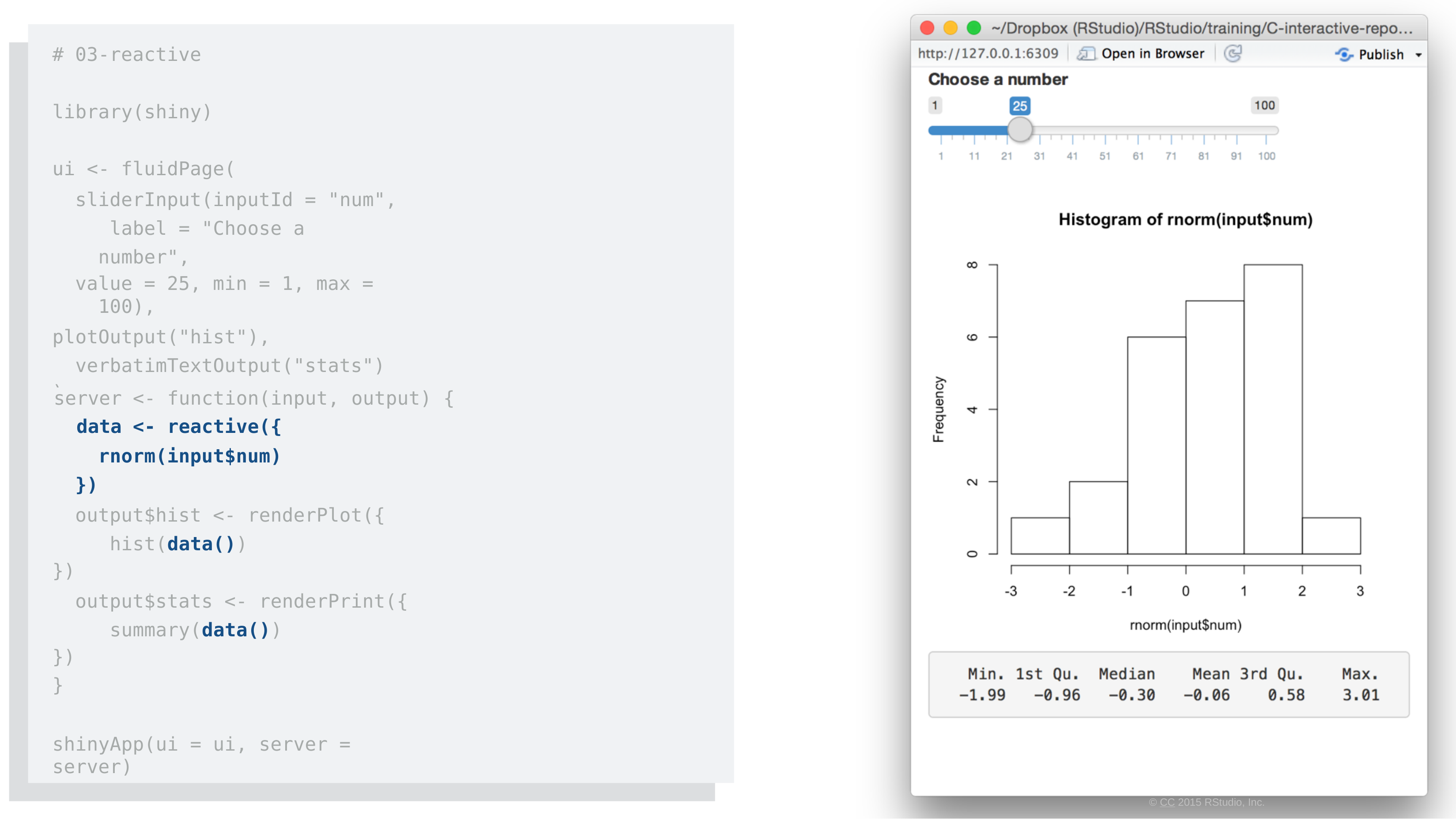

# 03-reactive
library(shiny)  ui <- fluidPage(
sliderInput(inputId = "num",  label = "Choose a number",
value = 25, min = 1, max = 100),
plotOutput("hist"),  verbatimTextOutput("stats")
)

| server | <- | function(input, | output) | { |
| --- | --- | --- | --- | --- |
| data | <- | reactive({ |  |  |
rnorm(input$num)
})
output$hist <- renderPlot({  hist(data())
})
output$stats <- renderPrint({  summary(data())
})
}

shinyApp(ui = ui, server = server)
© CC 2015 RStudio, Inc.